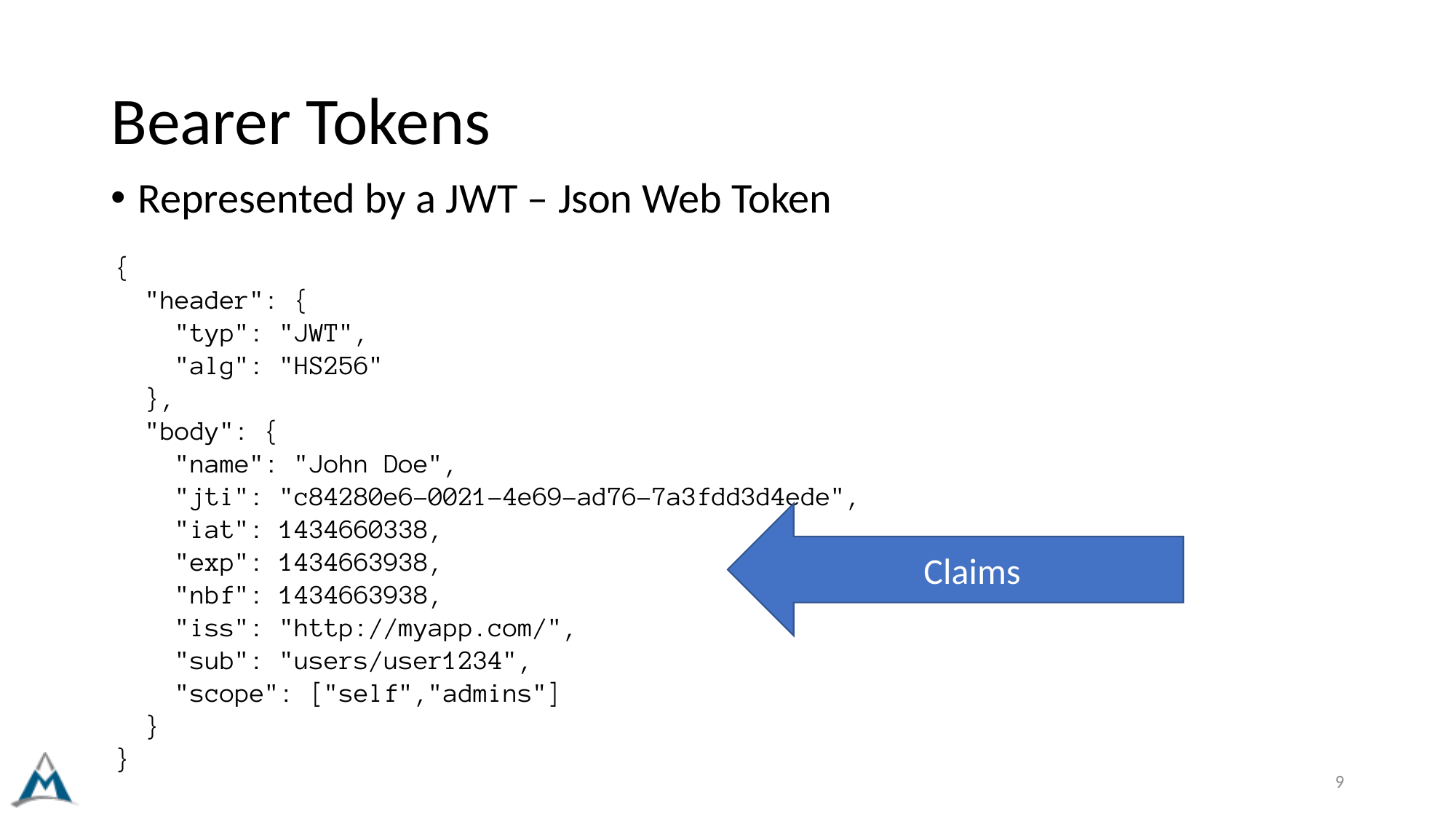

# Bearer Tokens
Represented by a JWT – Json Web Token

{
  "header": {
    "typ": "JWT",
    "alg": "HS256"
  },
  "body": {
    "name": "John Doe",
    "jti": "c84280e6-0021-4e69-ad76-7a3fdd3d4ede",
    "iat": 1434660338,
    "exp": 1434663938,
    "nbf": 1434663938,
    "iss": "http://myapp.com/",
    "sub": "users/user1234",
    "scope": ["self","admins"]
  }
}
Claims
9